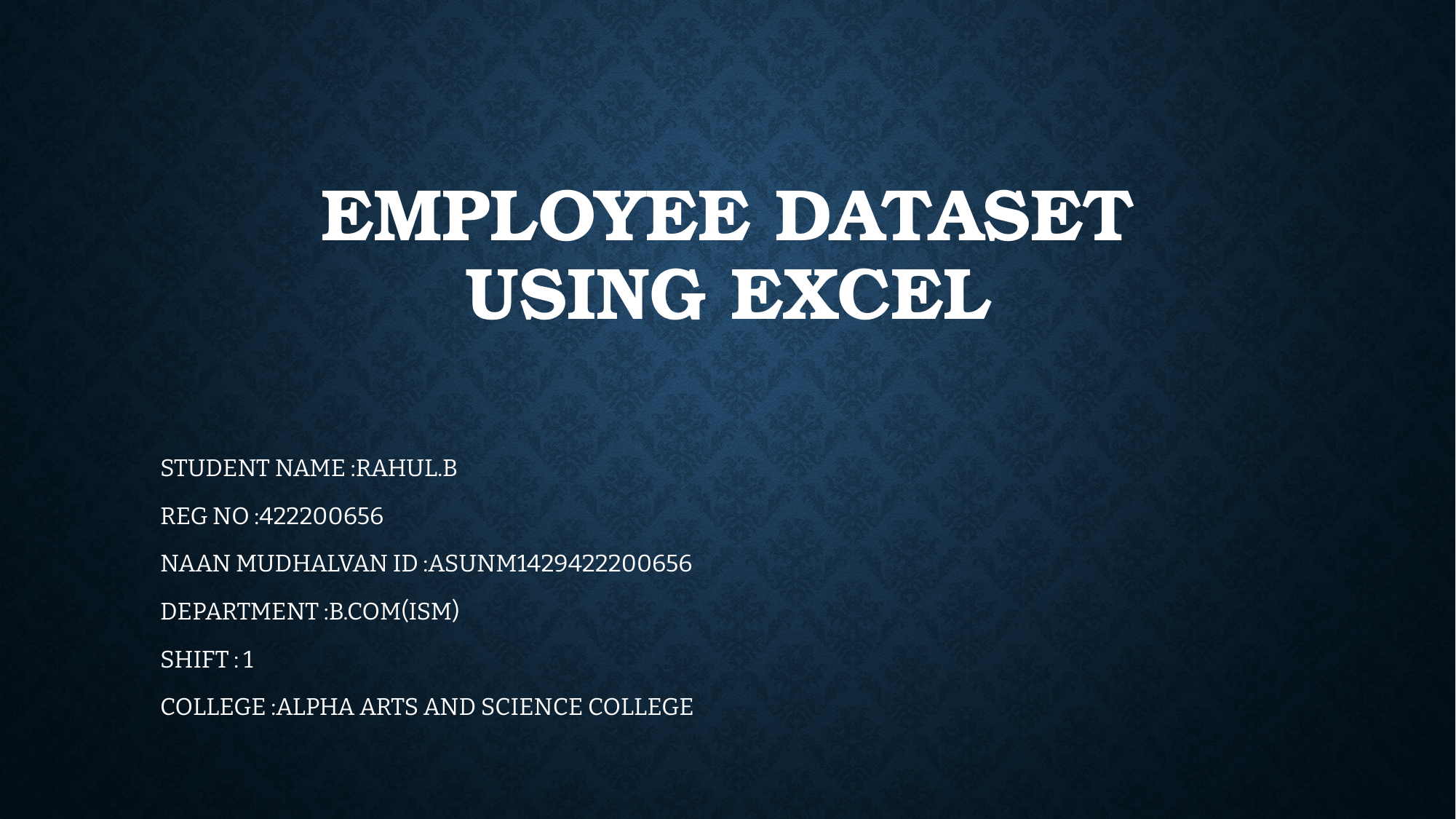

# EMPLOYEE DATASET USING EXCEL
STUDENT NAME :RAHUL.B
REG NO :422200656
NAAN MUDHALVAN ID :ASUNM1429422200656
DEPARTMENT :B.COM(ISM)
SHIFT : 1
COLLEGE :ALPHA ARTS AND SCIENCE COLLEGE